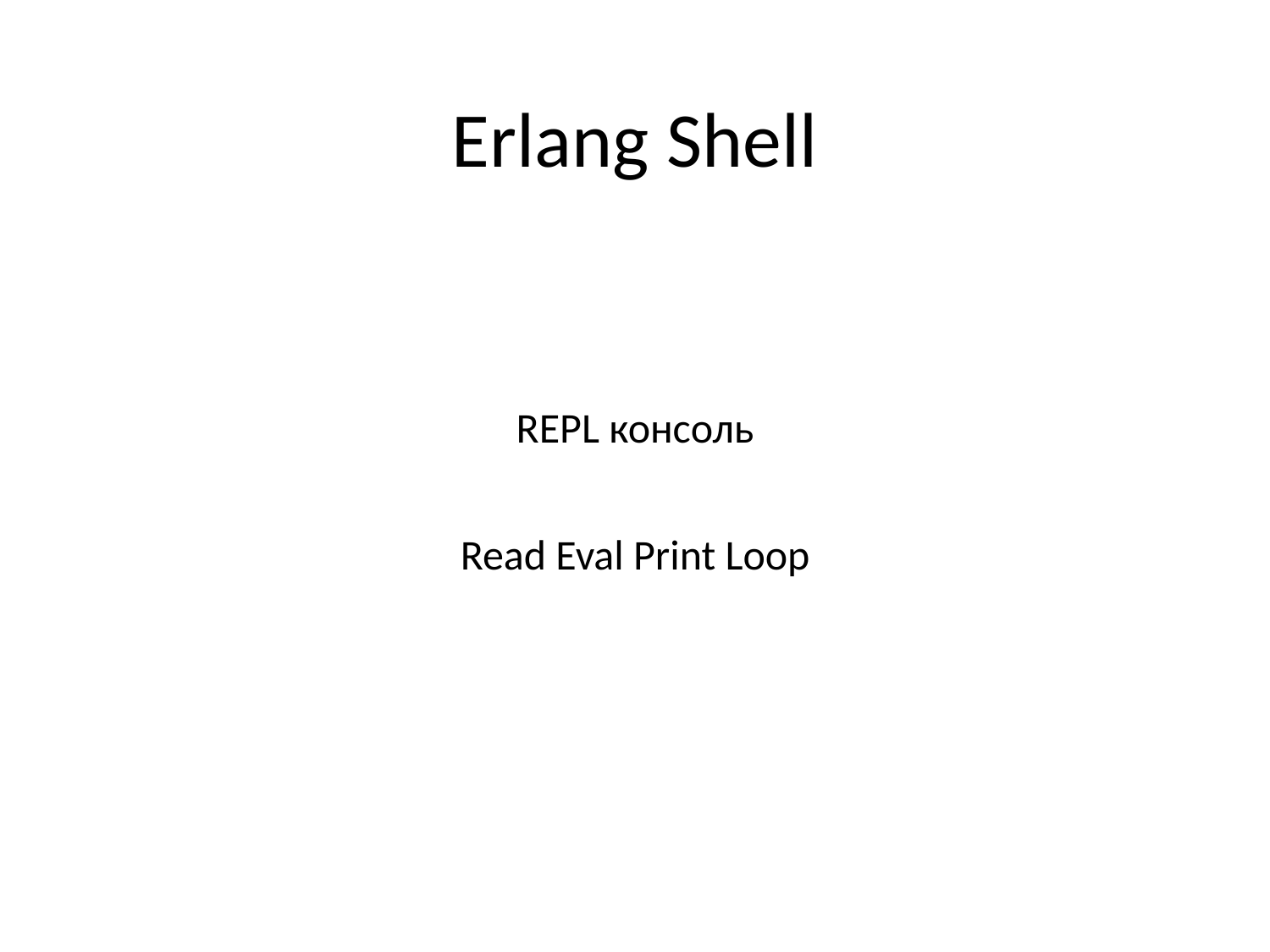

# Erlang Shell
REPL консоль

Read Eval Print Loop